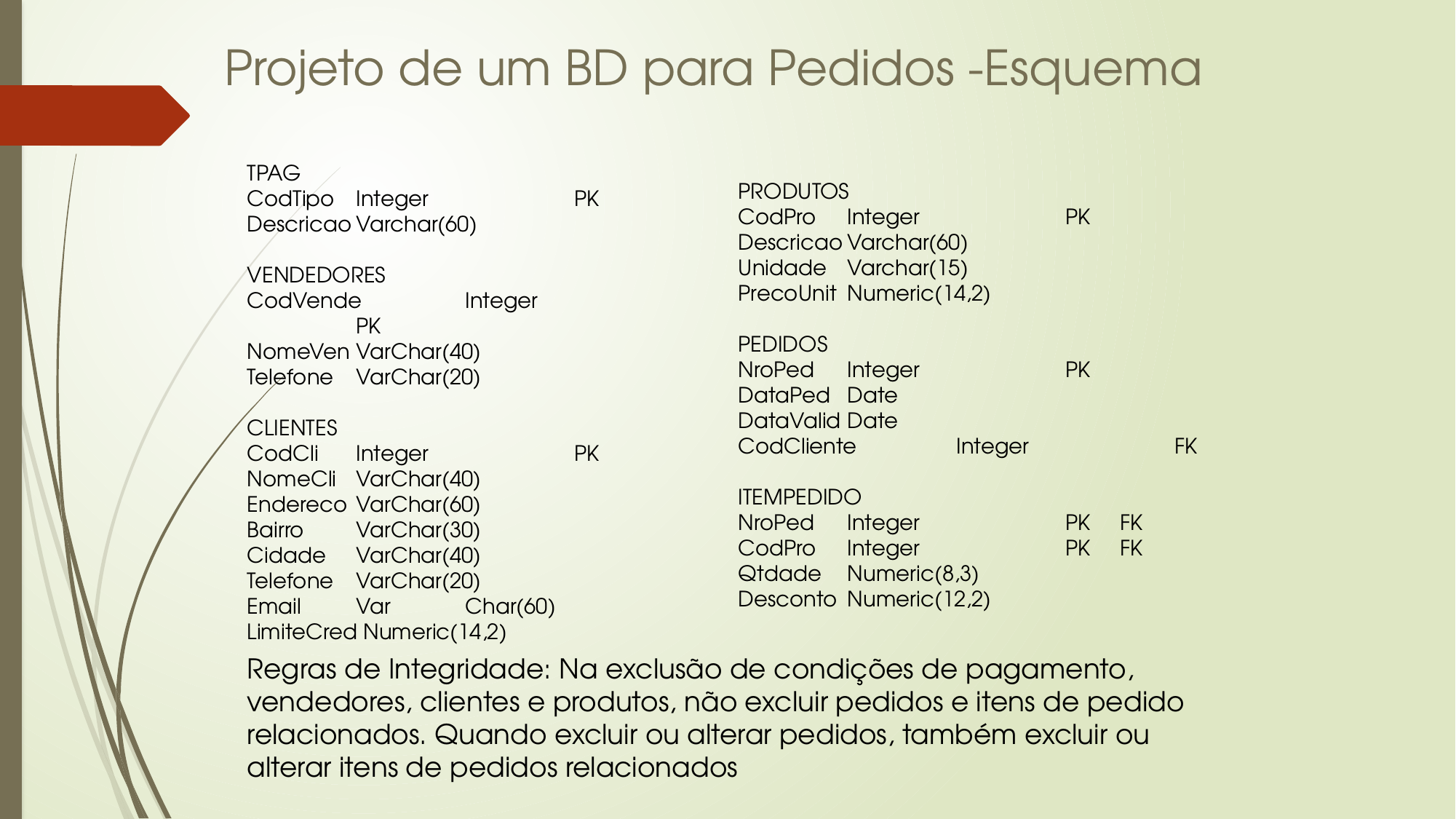

Projeto de um BD para Pedidos -Esquema
TPAG
CodTipo	Integer 	    	PK
Descricao	Varchar(60)

VENDEDORES
CodVende	Integer		PK
NomeVen	VarChar(40)
Telefone	VarChar(20)

CLIENTES
CodCli	Integer		PK
NomeCli	VarChar(40)
Endereco	VarChar(60)
Bairro	VarChar(30)
Cidade	VarChar(40)
Telefone	VarChar(20)
Email	Var	Char(60)
LimiteCred Numeric(14,2)
PRODUTOS
CodPro	Integer 	    	PK
Descricao	Varchar(60)
Unidade	Varchar(15)
PrecoUnit	Numeric(14,2)

PEDIDOS
NroPed	Integer		PK
DataPed	Date
DataValid	Date
CodCliente	Integer		FK

ITEMPEDIDO
NroPed	Integer		PK     FK
CodPro	Integer		PK     FK
Qtdade	Numeric(8,3)
Desconto	Numeric(12,2)
Regras de Integridade: Na exclusão de condições de pagamento, vendedores, clientes e produtos, não excluir pedidos e itens de pedido relacionados. Quando excluir ou alterar pedidos, também excluir ou alterar itens de pedidos relacionados